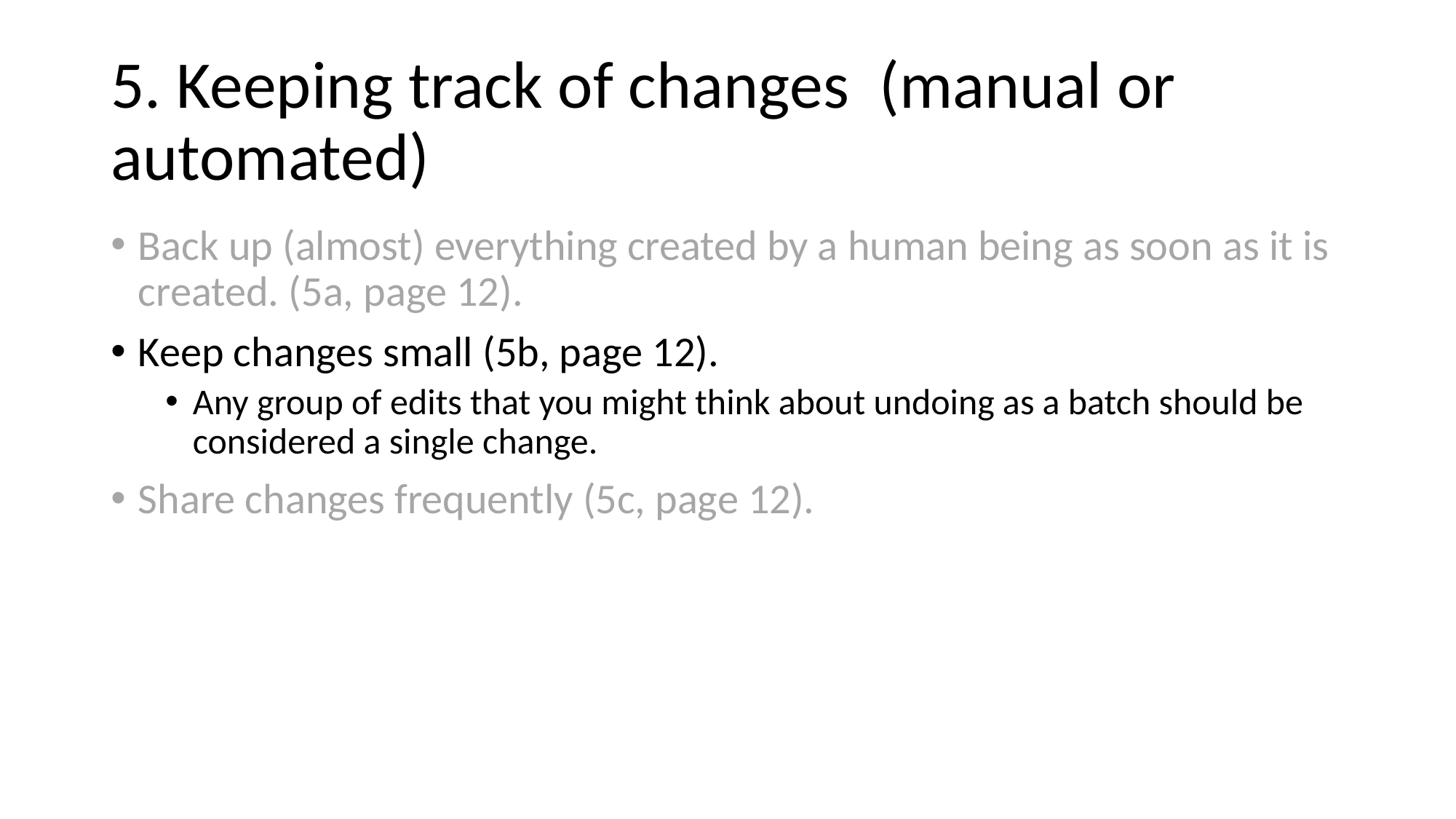

# 5. Keeping track of changes  (manual or automated)
Back up (almost) everything created by a human being as soon as it is created. (5a, page 12).
Keep changes small (5b, page 12).
Any group of edits that you might think about undoing as a batch should be considered a single change.
Share changes frequently (5c, page 12).